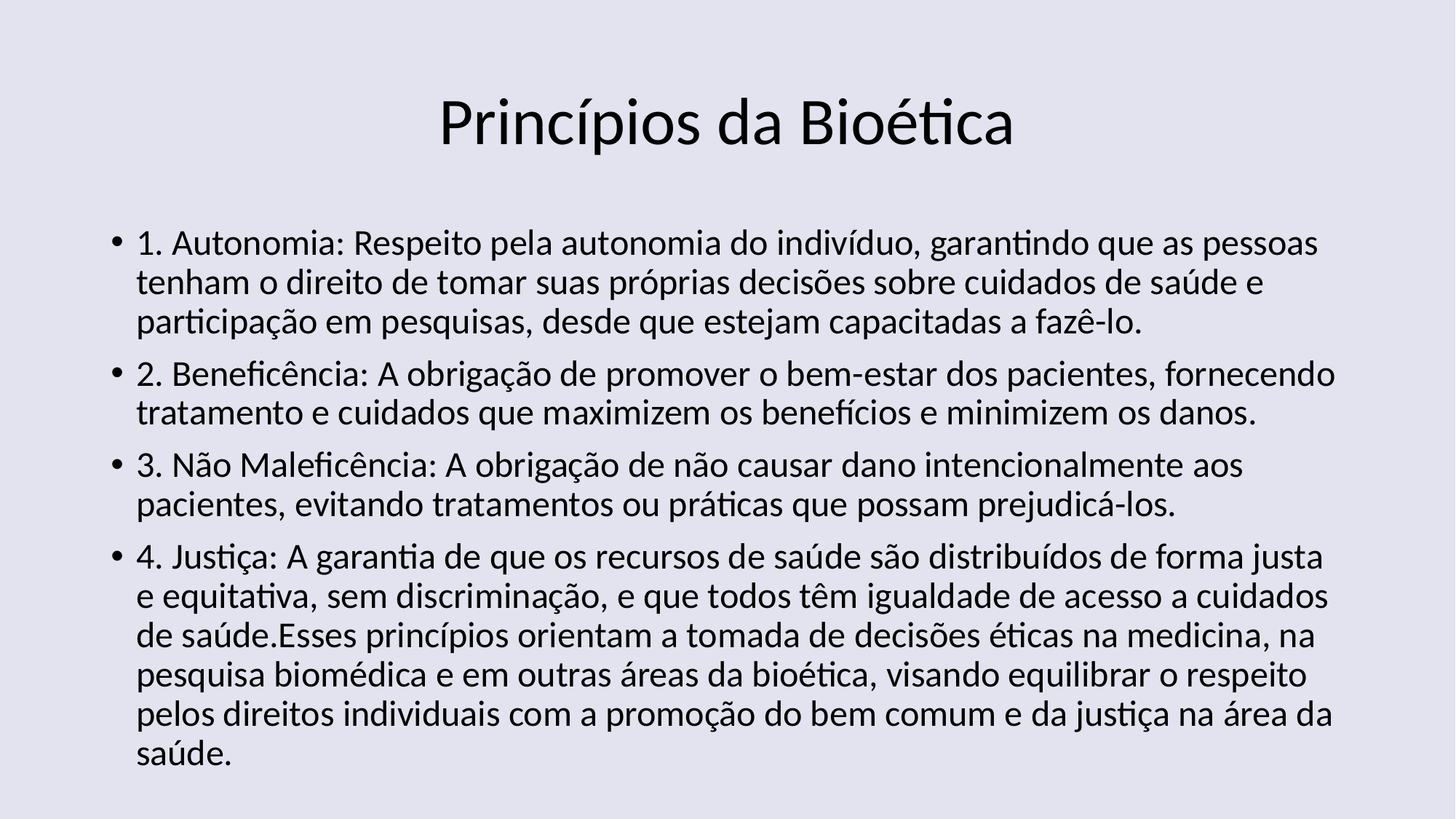

# Princípios da Bioética
1. Autonomia: Respeito pela autonomia do indivíduo, garantindo que as pessoas tenham o direito de tomar suas próprias decisões sobre cuidados de saúde e participação em pesquisas, desde que estejam capacitadas a fazê-lo.
2. Beneficência: A obrigação de promover o bem-estar dos pacientes, fornecendo tratamento e cuidados que maximizem os benefícios e minimizem os danos.
3. Não Maleficência: A obrigação de não causar dano intencionalmente aos pacientes, evitando tratamentos ou práticas que possam prejudicá-los.
4. Justiça: A garantia de que os recursos de saúde são distribuídos de forma justa e equitativa, sem discriminação, e que todos têm igualdade de acesso a cuidados de saúde.Esses princípios orientam a tomada de decisões éticas na medicina, na pesquisa biomédica e em outras áreas da bioética, visando equilibrar o respeito pelos direitos individuais com a promoção do bem comum e da justiça na área da saúde.